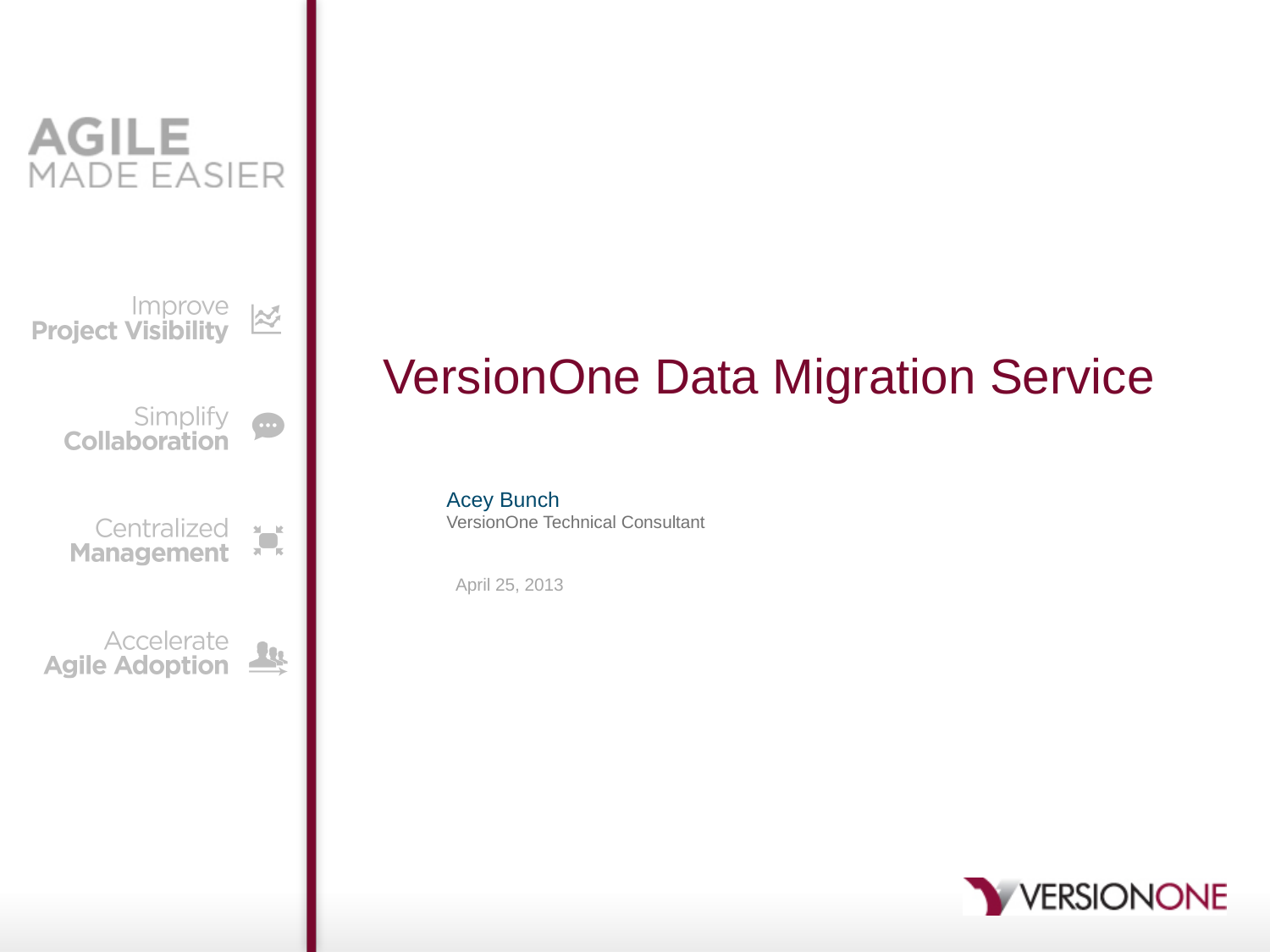

VersionOne Data Migration Service
Acey Bunch
VersionOne Technical Consultant
April 25, 2013